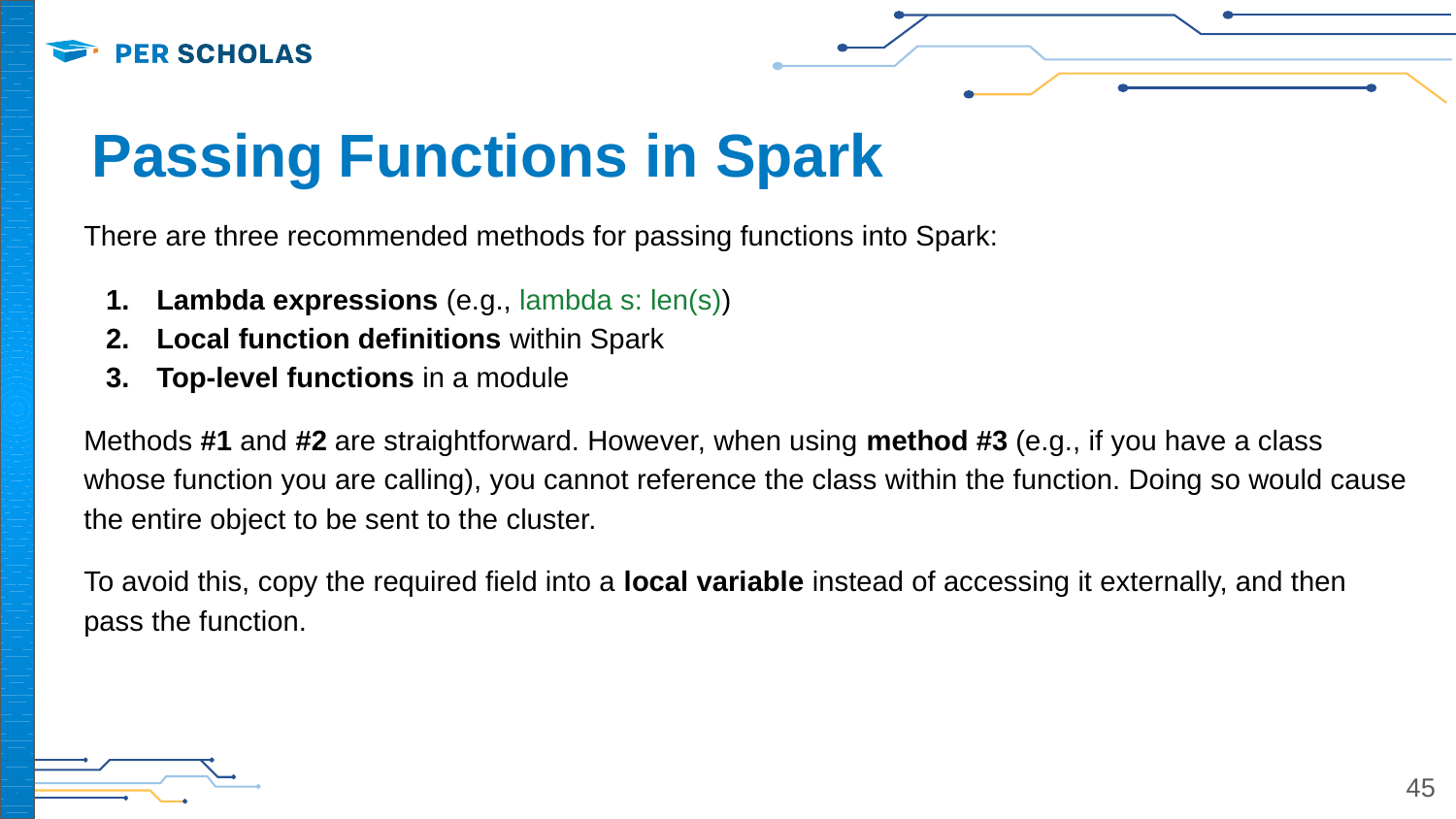

# Passing Functions in Spark
There are three recommended methods for passing functions into Spark:
Lambda expressions (e.g., lambda s: len(s))
Local function definitions within Spark
Top-level functions in a module
Methods #1 and #2 are straightforward. However, when using method #3 (e.g., if you have a class whose function you are calling), you cannot reference the class within the function. Doing so would cause the entire object to be sent to the cluster.
To avoid this, copy the required field into a local variable instead of accessing it externally, and then pass the function.
45